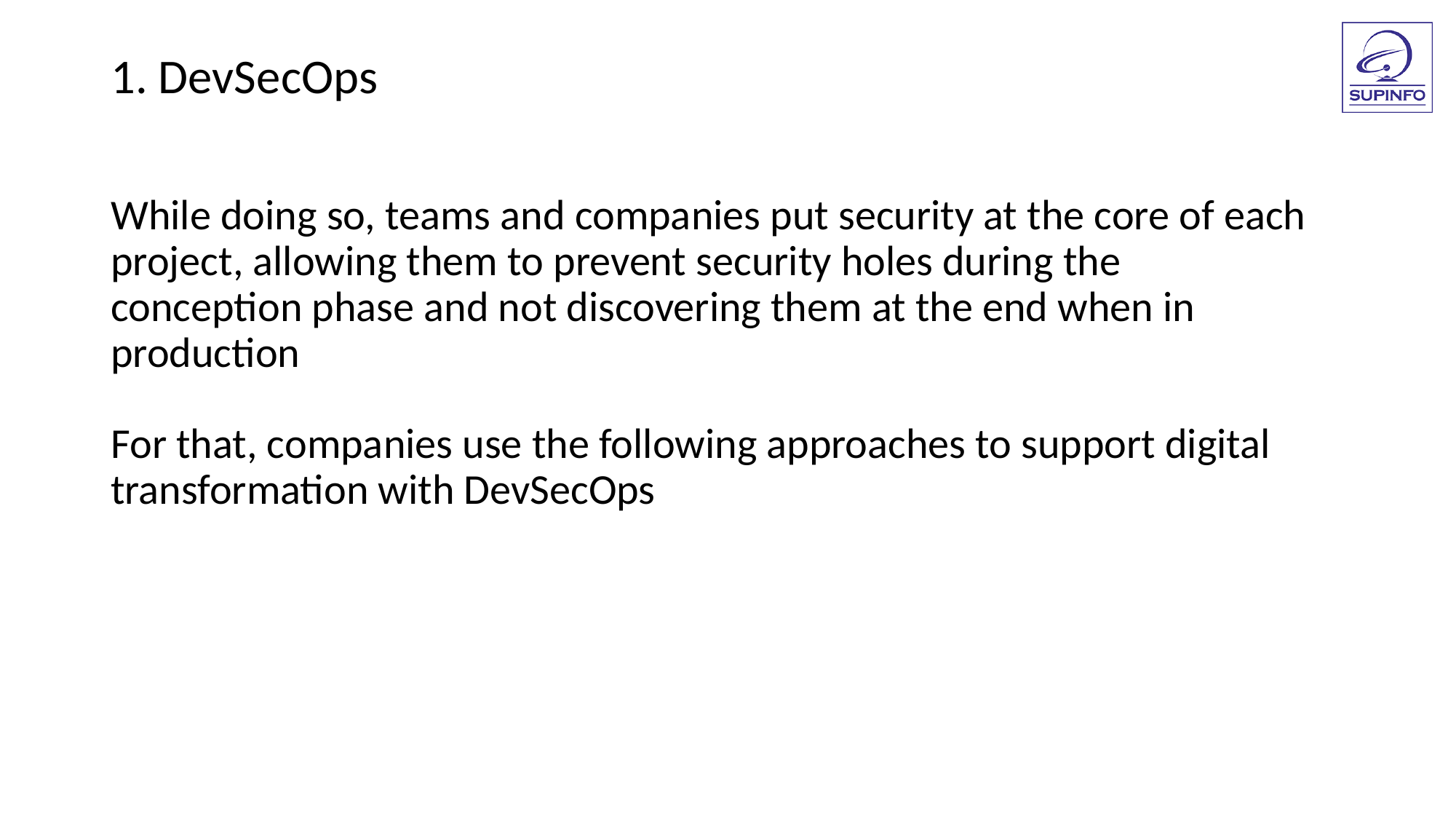

1. DevSecOps
While doing so, teams and companies put security at the core of each
project, allowing them to prevent security holes during the
conception phase and not discovering them at the end when in
production

For that, companies use the following approaches to support digital
transformation with DevSecOps